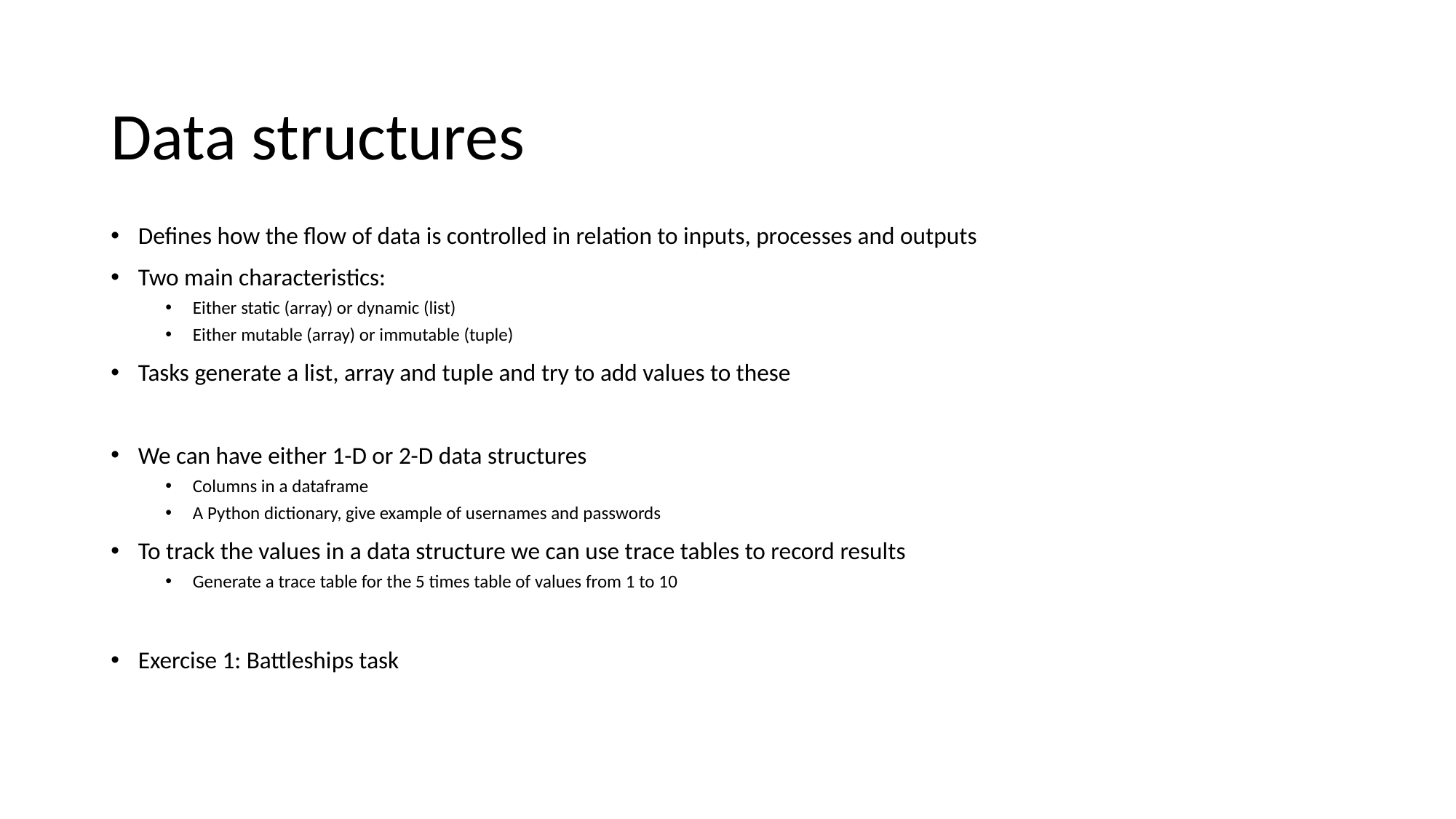

# Data structures
Defines how the flow of data is controlled in relation to inputs, processes and outputs
Two main characteristics:
Either static (array) or dynamic (list)
Either mutable (array) or immutable (tuple)
Tasks generate a list, array and tuple and try to add values to these

We can have either 1-D or 2-D data structures
Columns in a dataframe
A Python dictionary, give example of usernames and passwords
To track the values in a data structure we can use trace tables to record results
Generate a trace table for the 5 times table of values from 1 to 10

Exercise 1: Battleships task